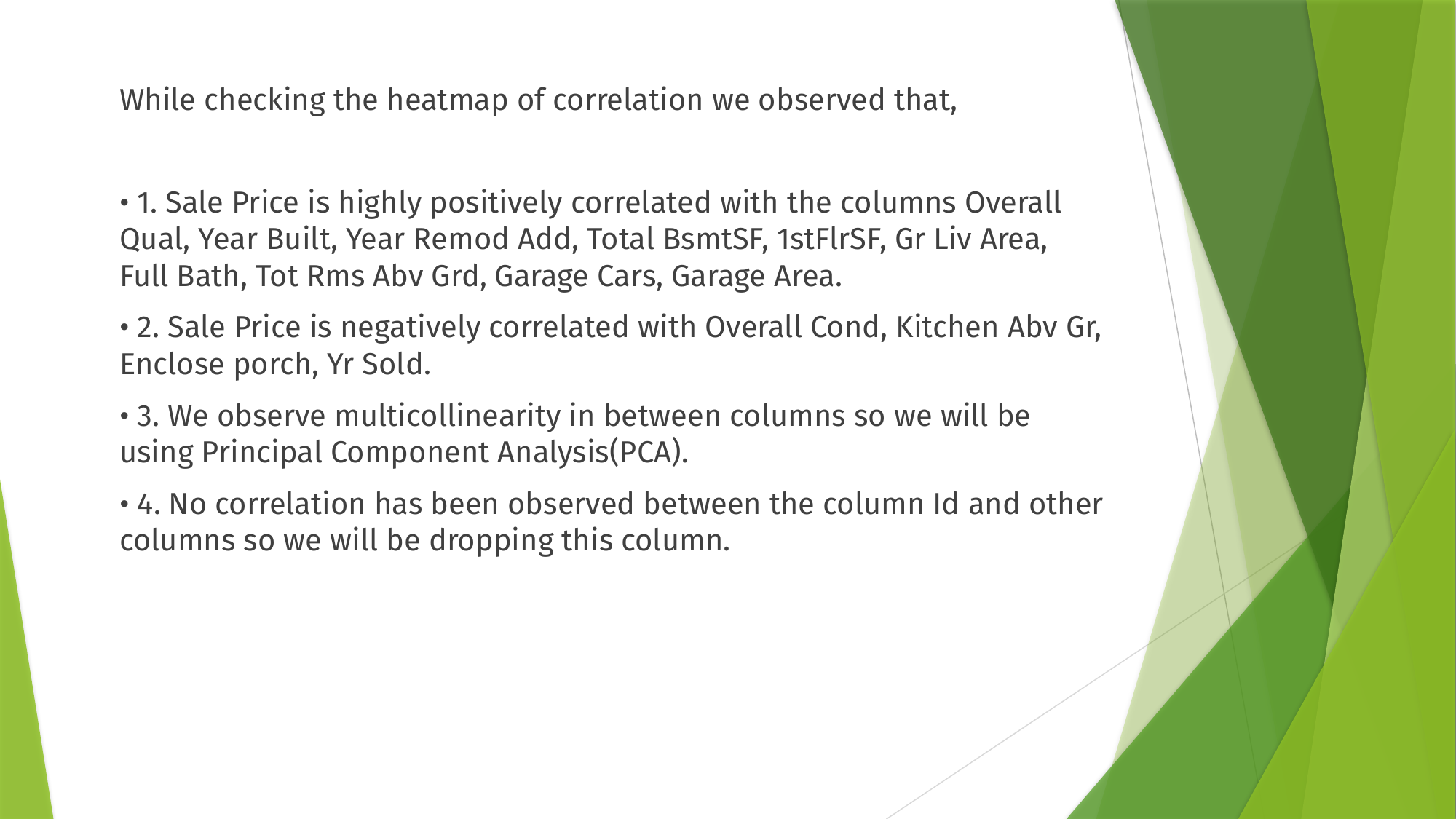

While checking the heatmap of correlation we observed that,

• 1. Sale Price is highly positively correlated with the columns Overall Qual, Year Built, Year Remod Add, Total BsmtSF, 1stFlrSF, Gr Liv Area, Full Bath, Tot Rms Abv Grd, Garage Cars, Garage Area.
• 2. Sale Price is negatively correlated with Overall Cond, Kitchen Abv Gr, Enclose porch, Yr Sold.
• 3. We observe multicollinearity in between columns so we will be using Principal Component Analysis(PCA).
• 4. No correlation has been observed between the column Id and other columns so we will be dropping this column.